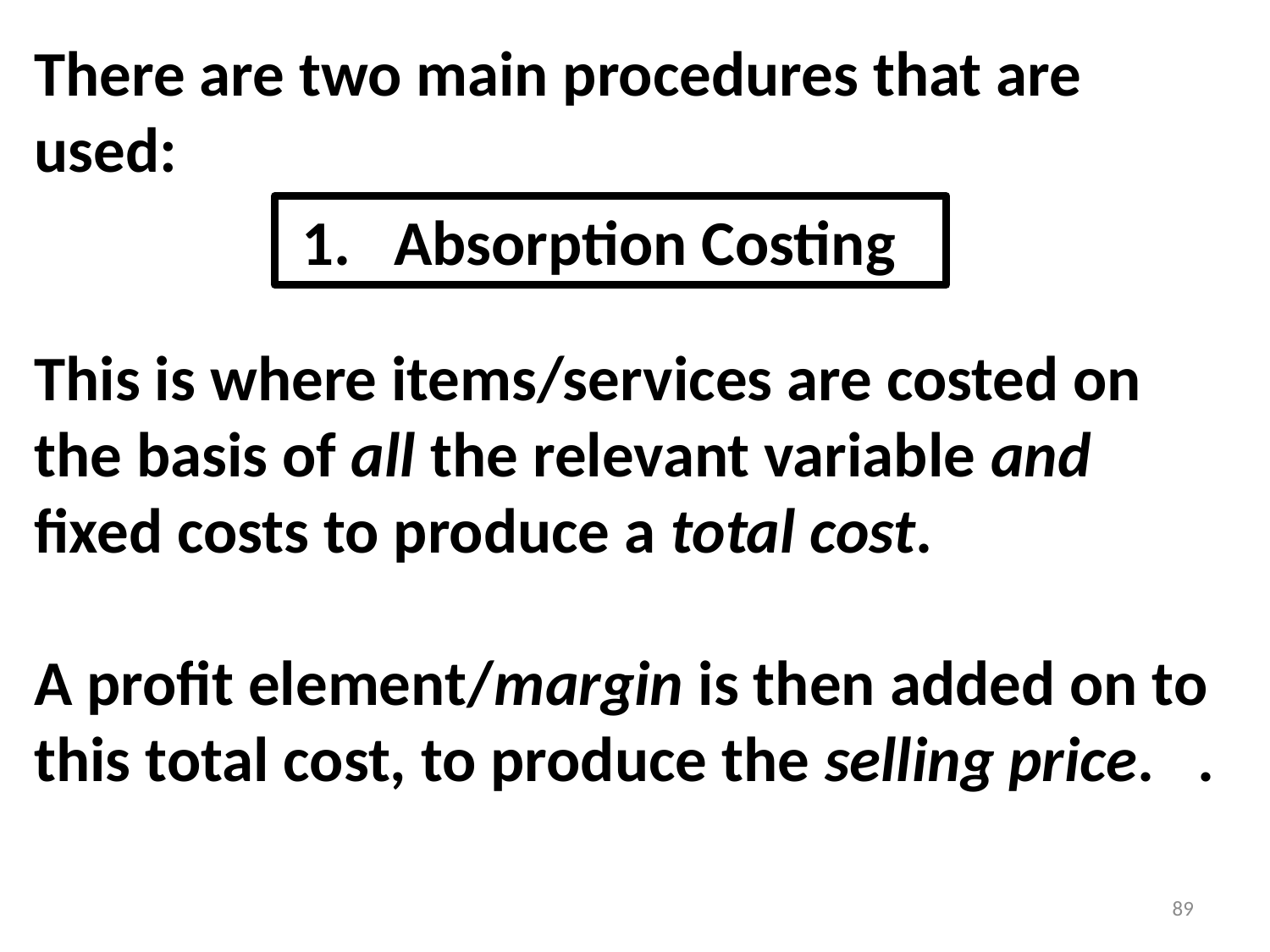

There are two main procedures that are
used:

This is where items/services are costed on
the basis of all the relevant variable and
fixed costs to produce a total cost.

A profit element/margin is then added on to
this total cost, to produce the selling price.   .
 1.   Absorption Costing
89